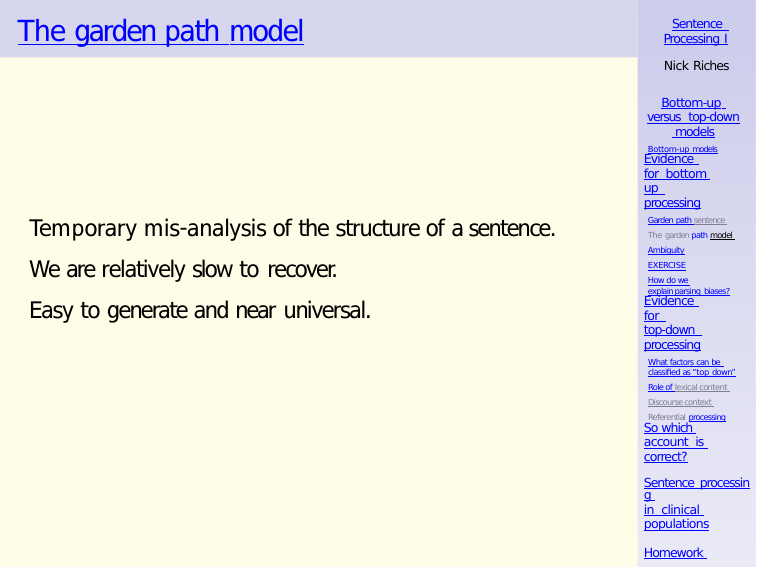

# The garden path model
Sentence  Processing I
Nick Riches

Bottom-up versus  top-down models
Bottom-up models
Evidence for  bottom up  processing
Garden path sentence  The garden path model  Ambiguity
EXERCISE
How do we explain parsing  biases?
Temporary mis-analysis of the structure of a sentence.  We are relatively slow to recover.
Easy to generate and near universal.
Evidence for  top-down  processing
What factors can be  classified as “top down”
Role of lexical content  Discourse context  Referential processing
So which account  is correct?

Sentence  processing in  clinical populations
Homework  Bibliograpy20 / 58